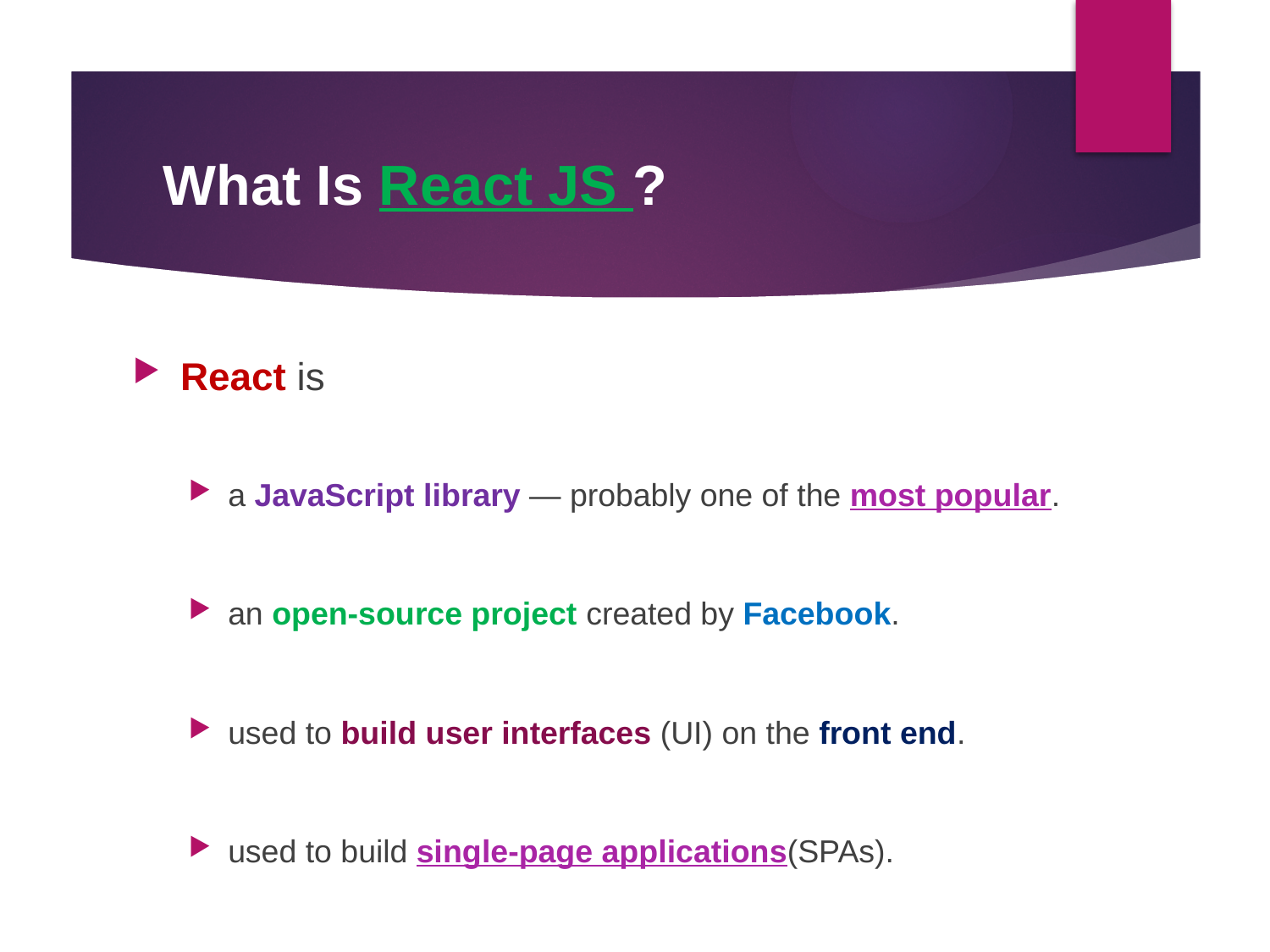

#

  What Is React JS ?
React is

a JavaScript library — probably one of the most popular.

an open-source project created by Facebook.

used to build user interfaces (UI) on the front end.

used to build single-page applications(SPAs).